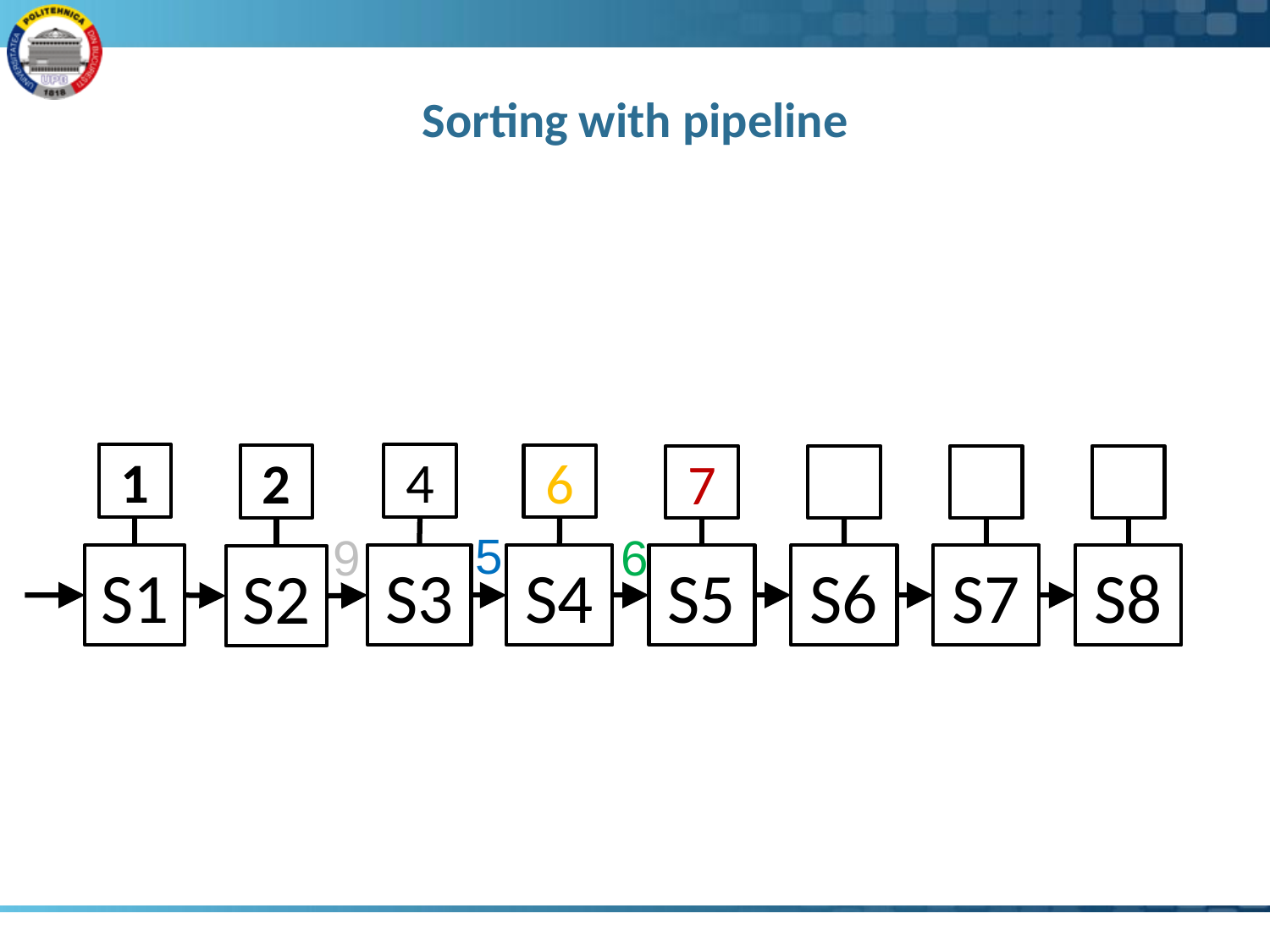

# Sorting with pipeline
1
4
6
2
7

5
9
6
S1
S3
S4
S5
S6
S7
S8
S2